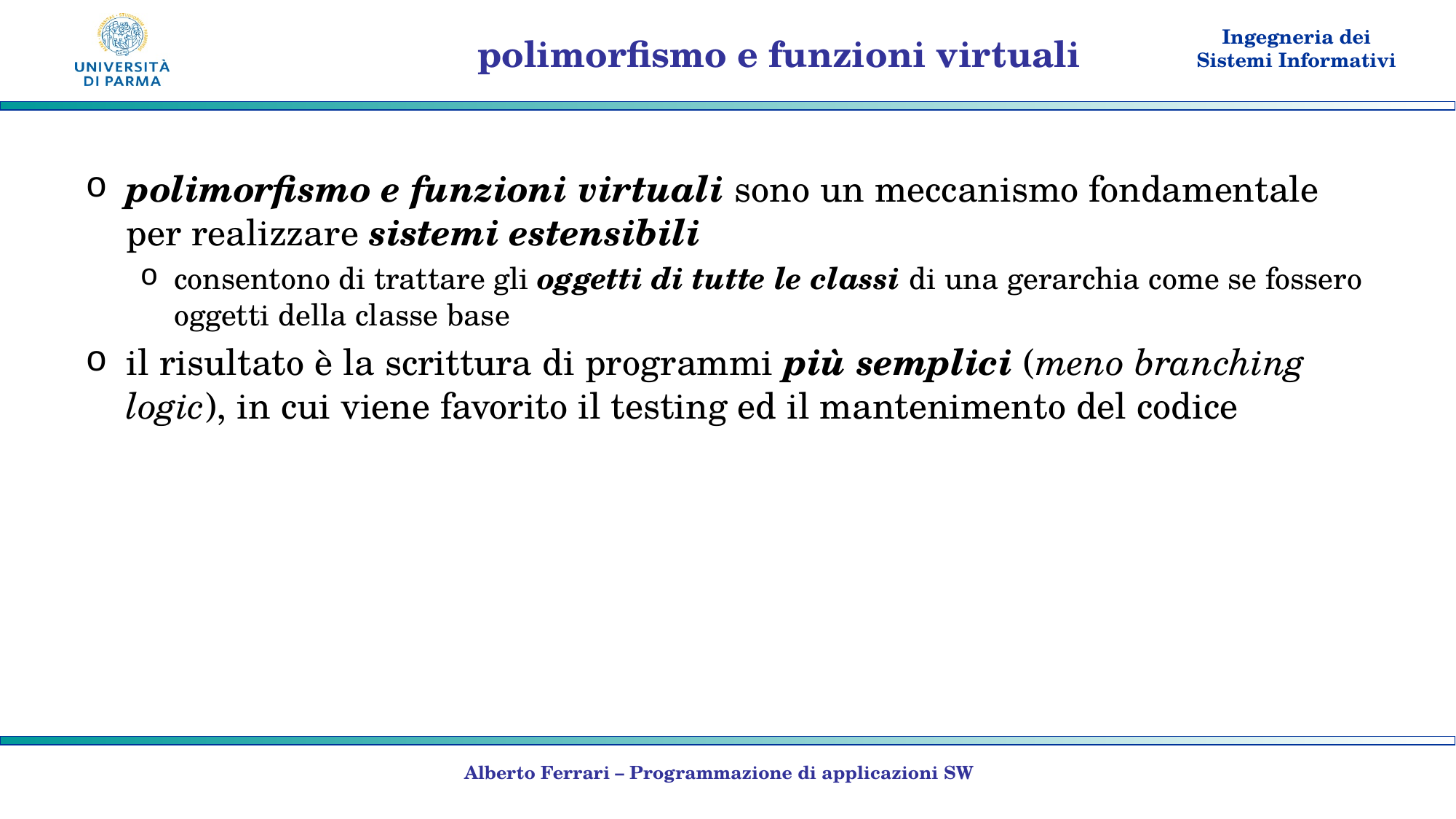

# polimorfismo e funzioni virtuali
polimorfismo e funzioni virtuali sono un meccanismo fondamentale per realizzare sistemi estensibili
consentono di trattare gli oggetti di tutte le classi di una gerarchia come se fossero oggetti della classe base
il risultato è la scrittura di programmi più semplici (meno branching logic), in cui viene favorito il testing ed il mantenimento del codice
Alberto Ferrari – Programmazione di applicazioni SW